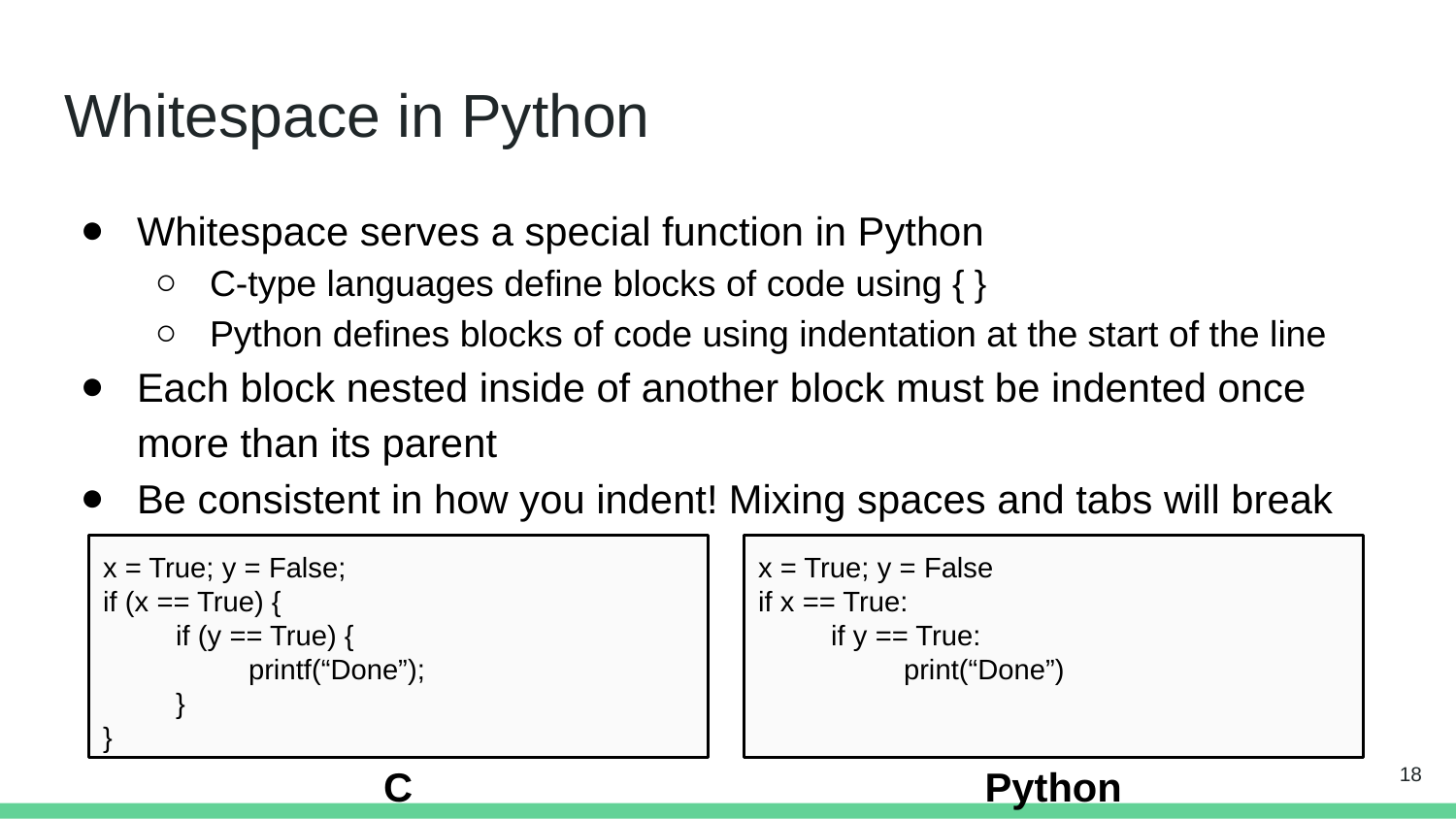

# Whitespace in Python
Whitespace serves a special function in Python
C-type languages define blocks of code using { }
Python defines blocks of code using indentation at the start of the line
Each block nested inside of another block must be indented once more than its parent
Be consistent in how you indent! Mixing spaces and tabs will break
x = True; y = False;
if (x == True) {
if (y == True) {
printf(“Done”);
}
}

x = True; y = False
if x == True:
if y == True:
print(“Done”)

18
C
Python